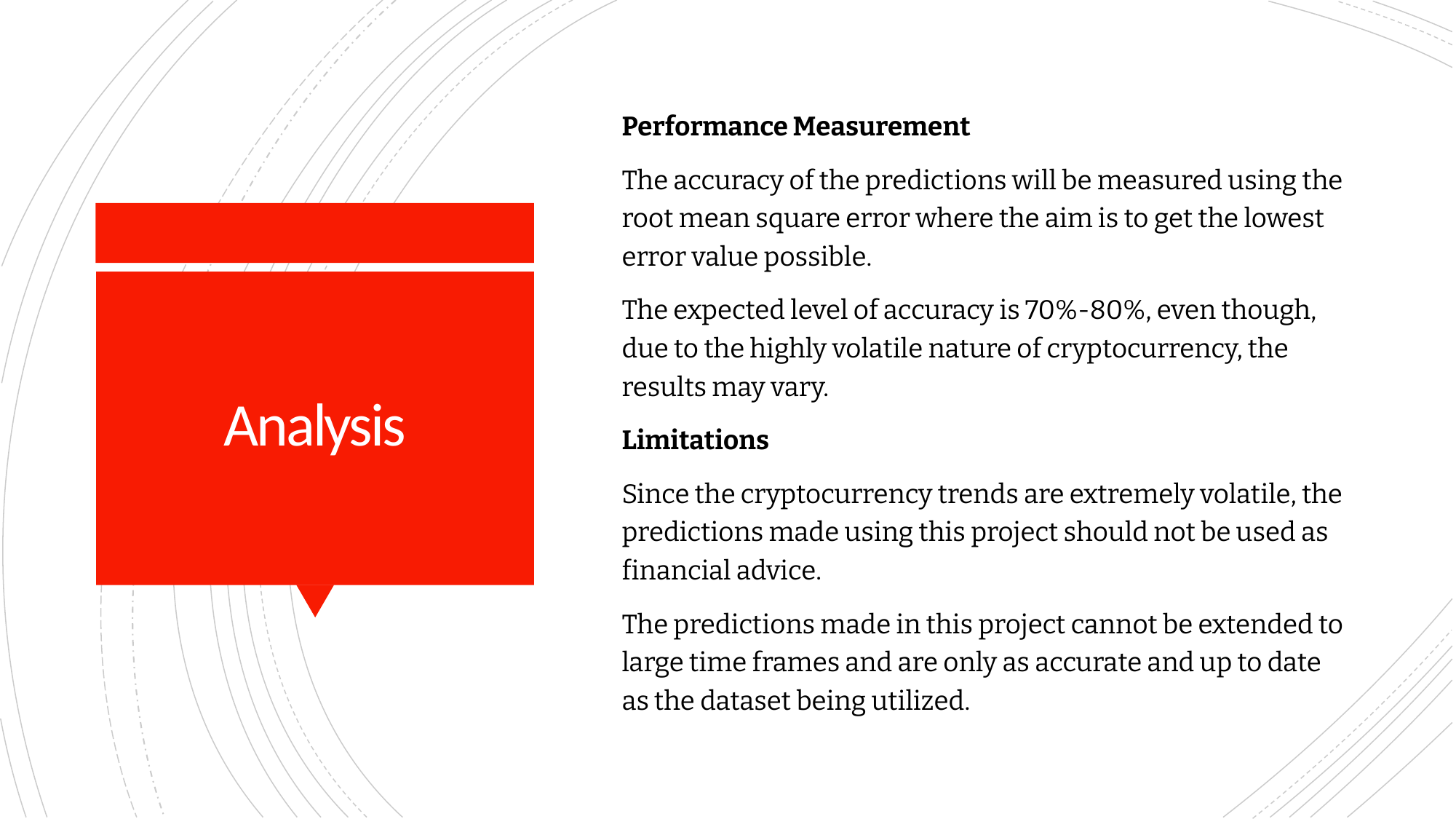

Performance Measurement
The accuracy of the predictions will be measured using the root mean square error where the aim is to get the lowest error value possible.
The expected level of accuracy is 70%-80%, even though, due to the highly volatile nature of cryptocurrency, the results may vary.
Limitations
Since the cryptocurrency trends are extremely volatile, the predictions made using this project should not be used as financial advice.
The predictions made in this project cannot be extended to large time frames and are only as accurate and up to date as the dataset being utilized.
# Analysis